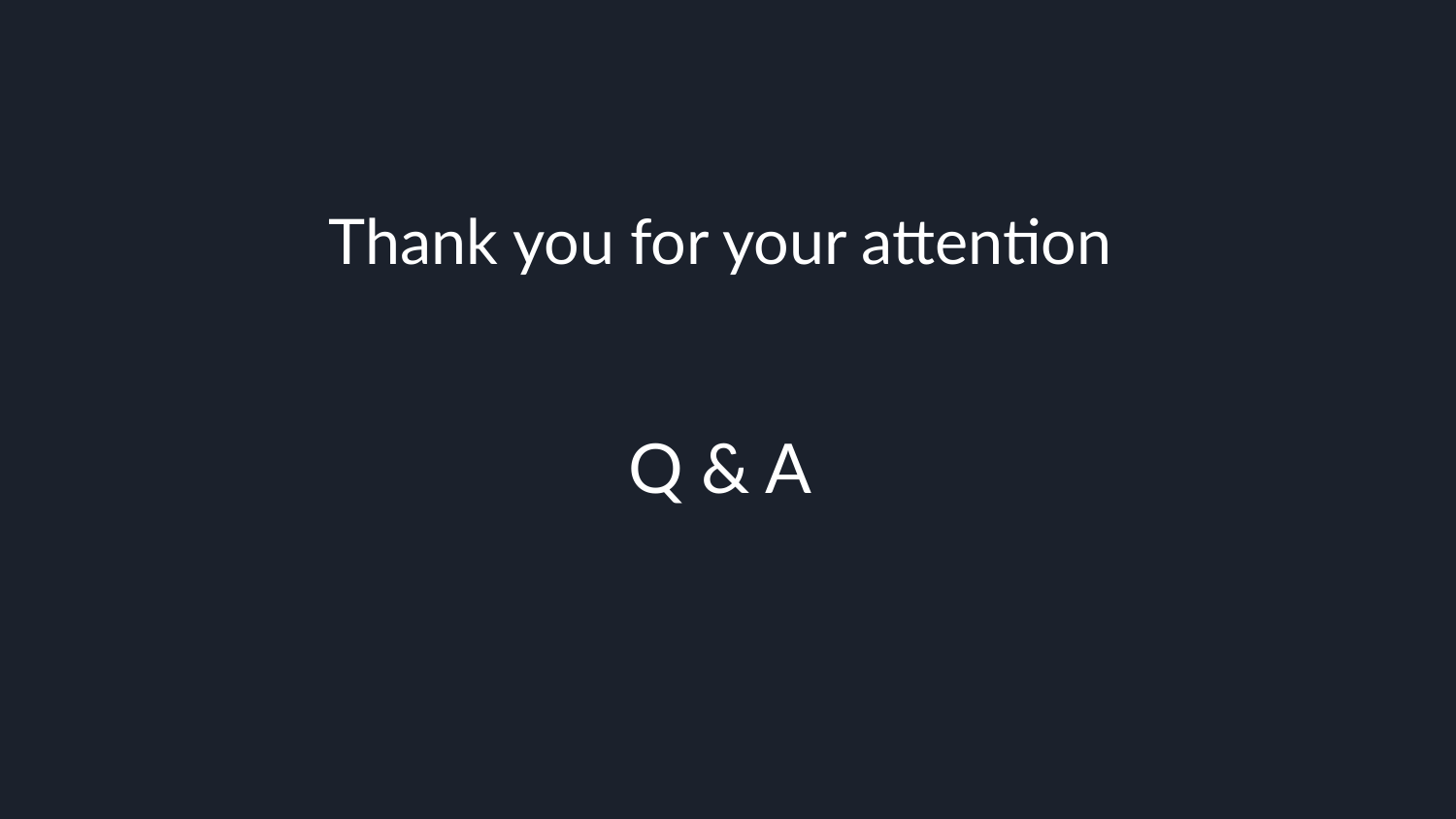

Thank you for your attention

Q & A